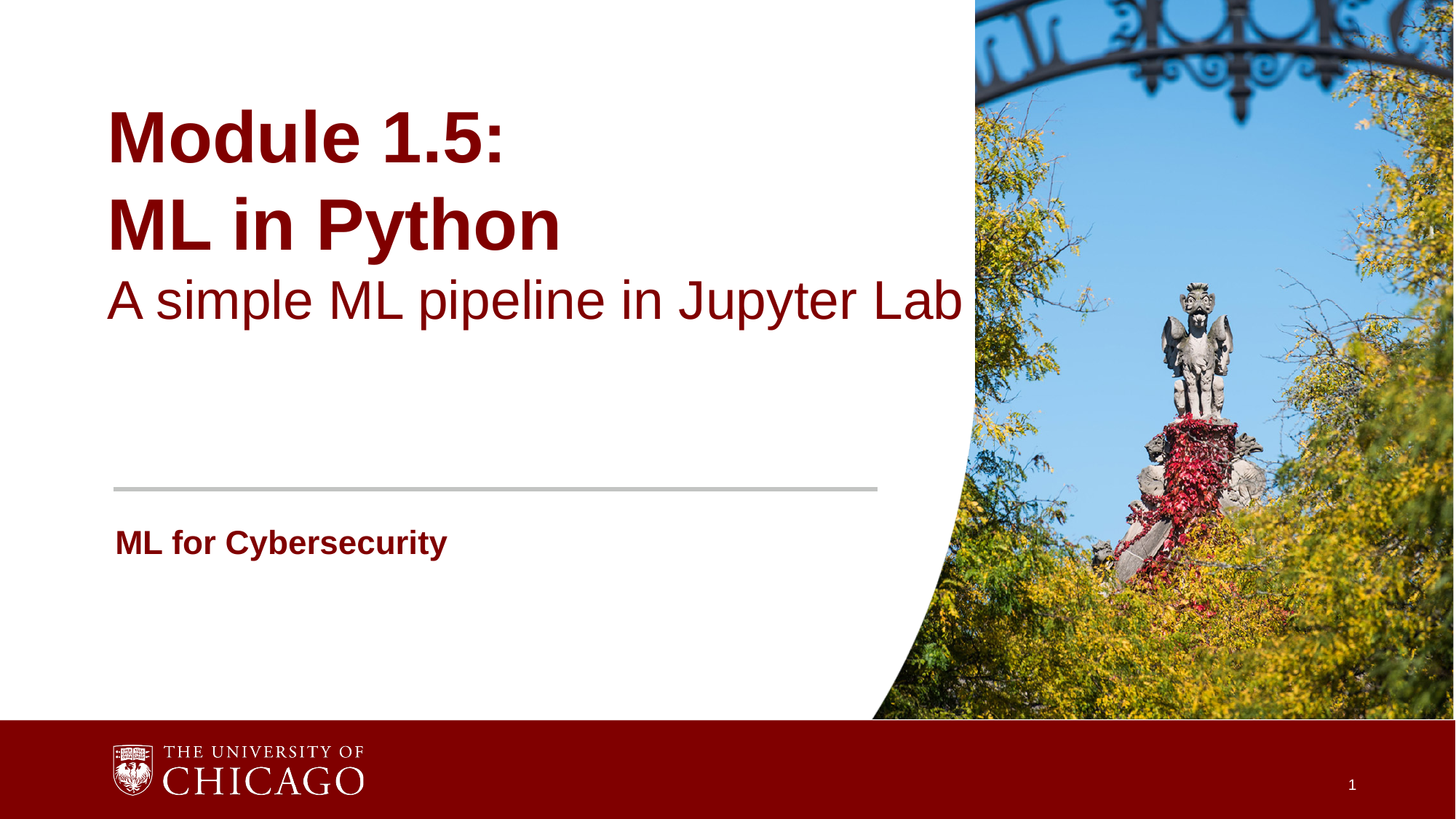

Module 1.5:
ML in Python
A simple ML pipeline in Jupyter Lab
ML for Cybersecurity
1